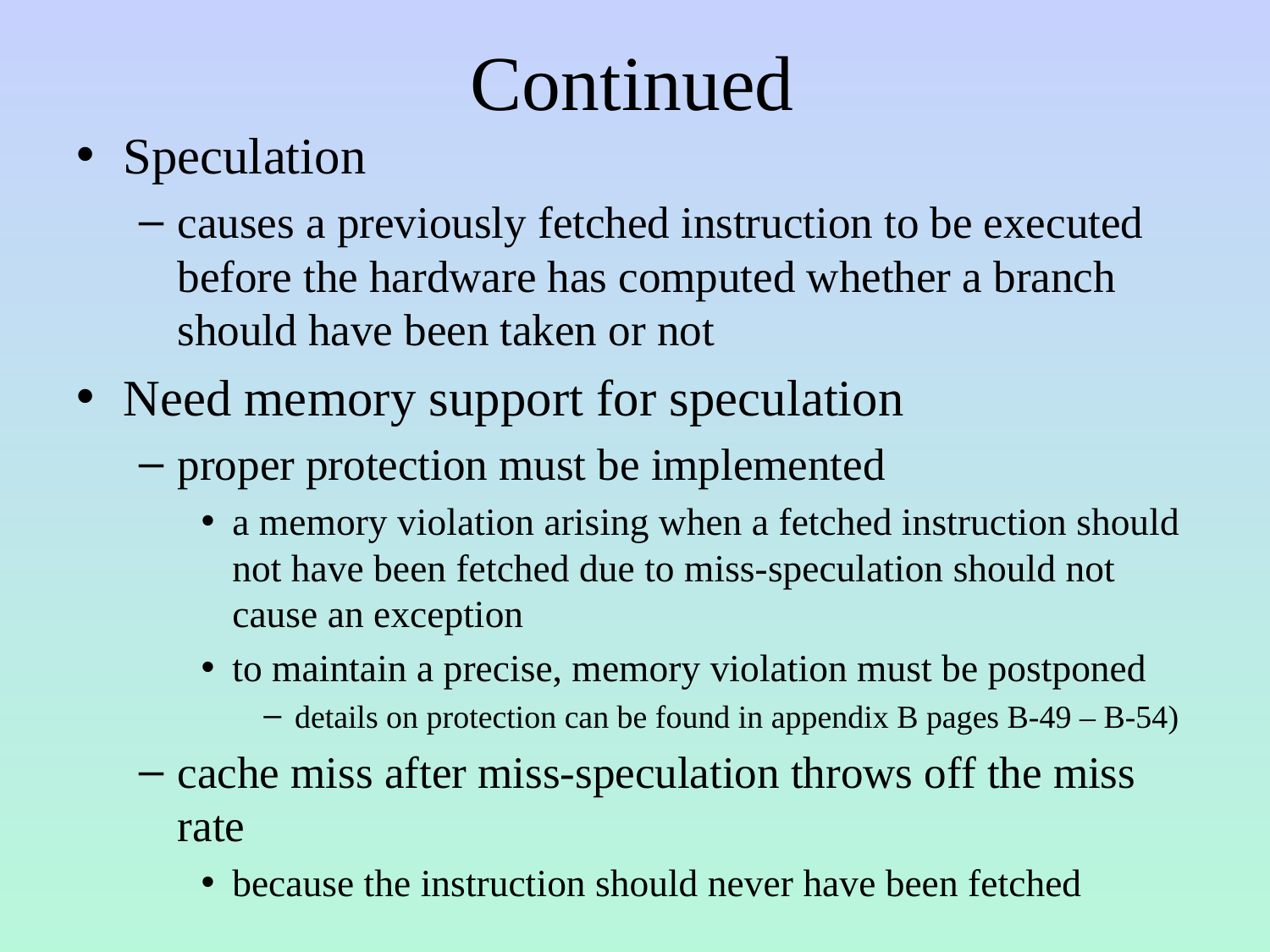

# Continued
Speculation
causes a previously fetched instruction to be executed before the hardware has computed whether a branch should have been taken or not
Need memory support for speculation
proper protection must be implemented
a memory violation arising when a fetched instruction should not have been fetched due to miss-speculation should not cause an exception
to maintain a precise, memory violation must be postponed
details on protection can be found in appendix B pages B-49 – B-54)
cache miss after miss-speculation throws off the miss rate
because the instruction should never have been fetched